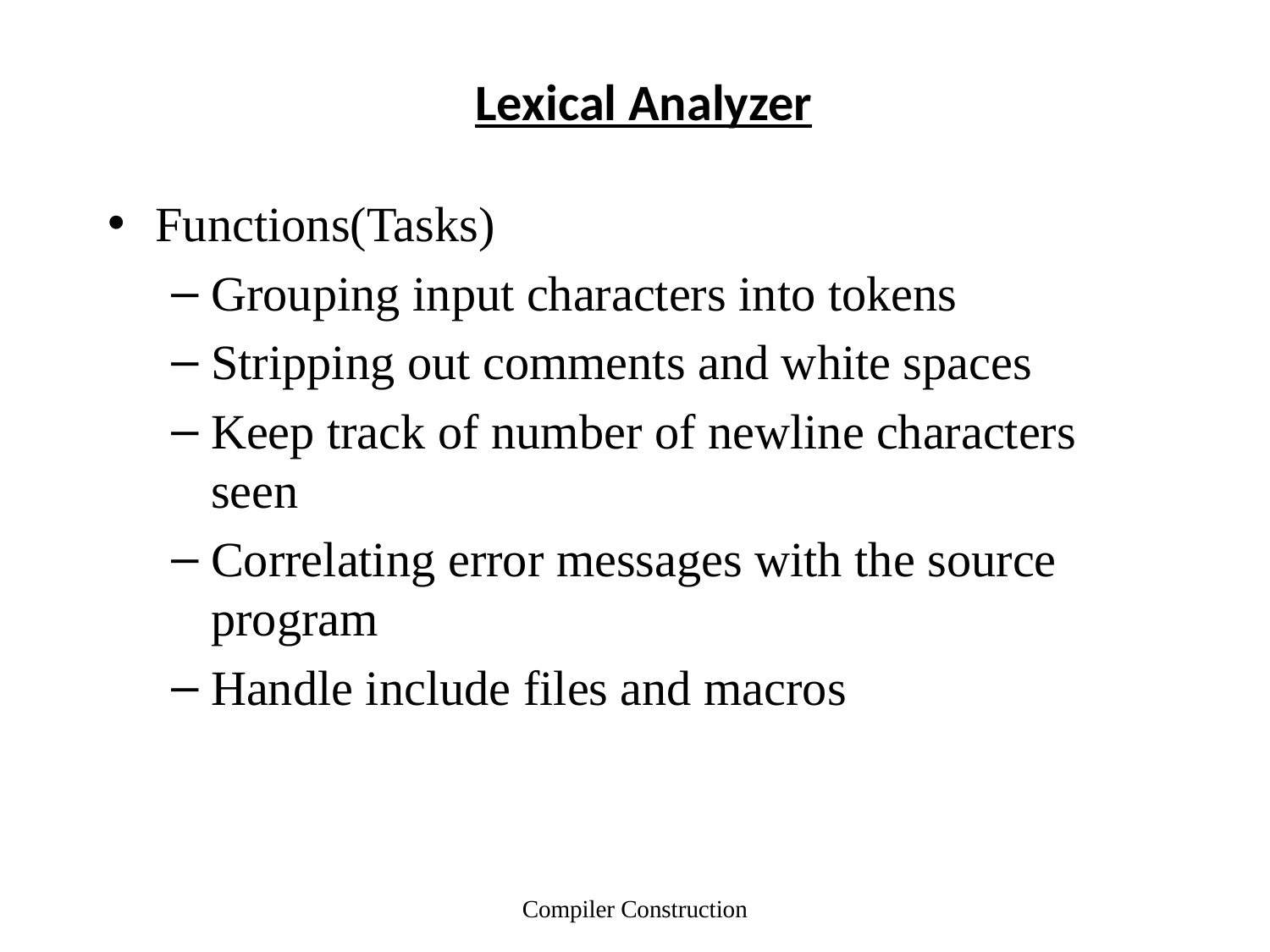

# Lexical Analyzer
Functions(Tasks)
Grouping input characters into tokens
Stripping out comments and white spaces
Keep track of number of newline characters seen
Correlating error messages with the source program
Handle include files and macros
Compiler Construction